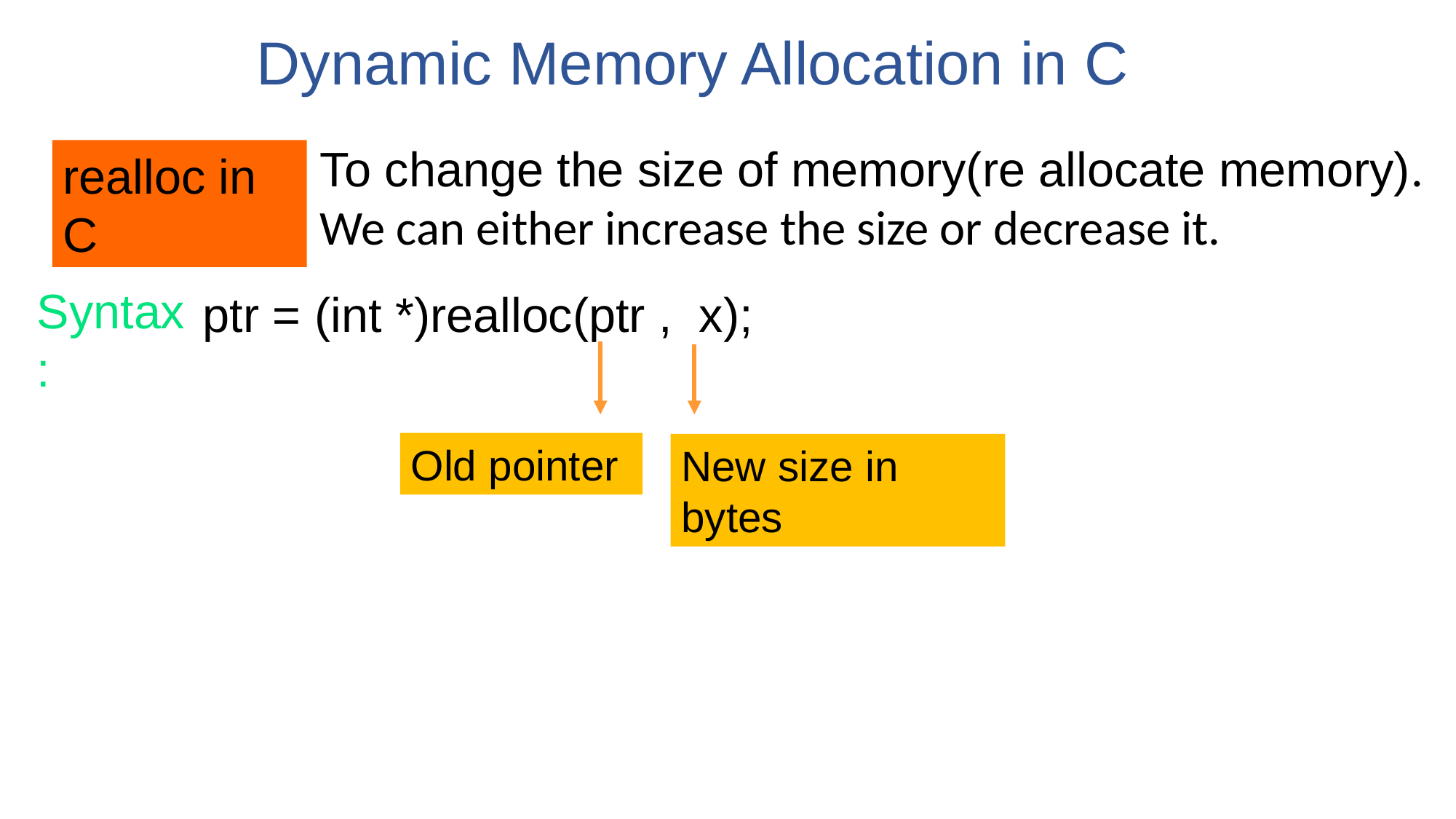

Dynamic Memory Allocation in C
To change the size of memory(re allocate memory).
We can either increase the size or decrease it.
realloc in C
Syntax :
ptr = (int *)realloc(ptr ,  x);
Old pointer
New size in bytes